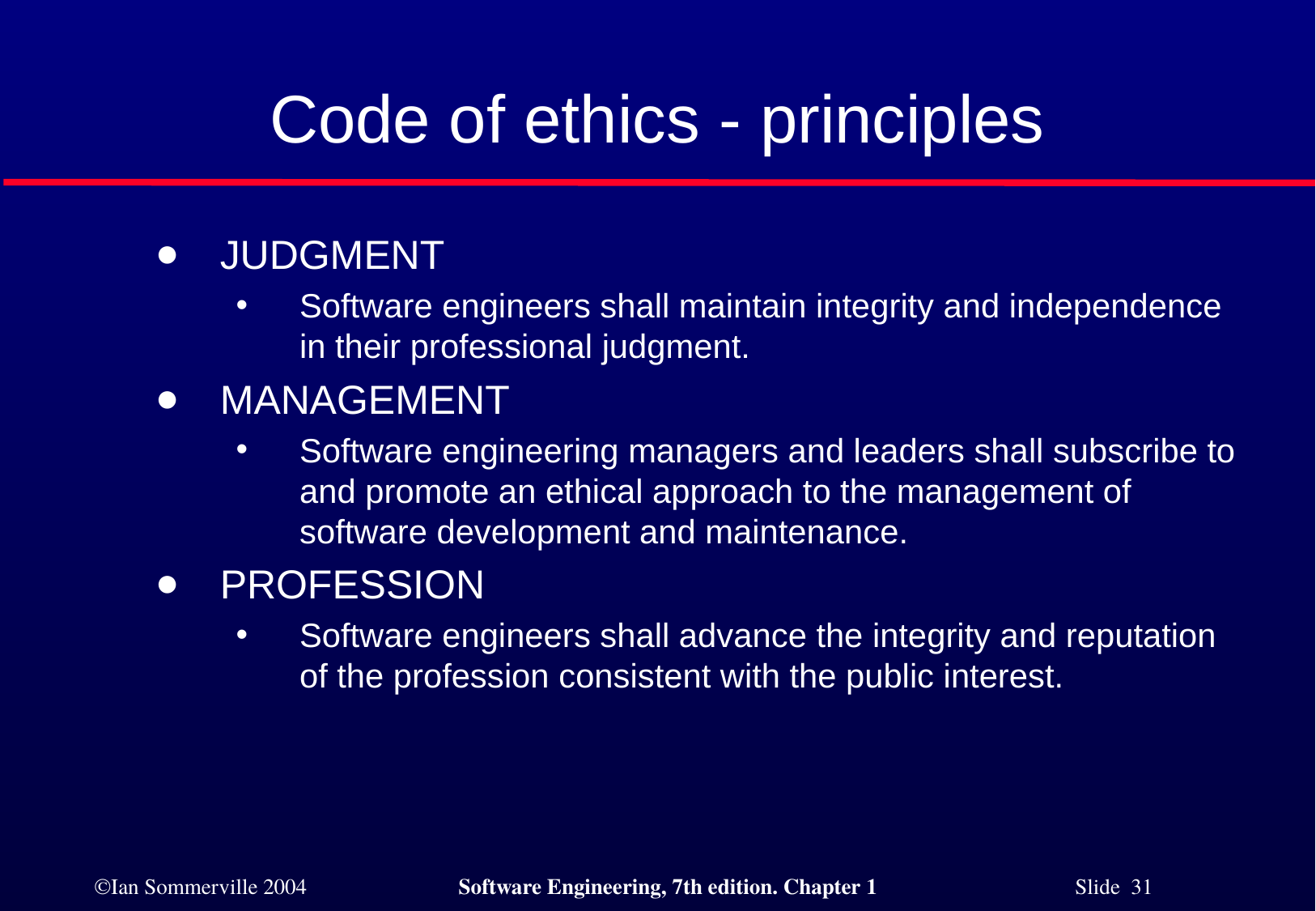

# Code of ethics - principles
JUDGMENT
Software engineers shall maintain integrity and independence in their professional judgment.
MANAGEMENT
Software engineering managers and leaders shall subscribe to and promote an ethical approach to the management of software development and maintenance.
PROFESSION
Software engineers shall advance the integrity and reputation of the profession consistent with the public interest.